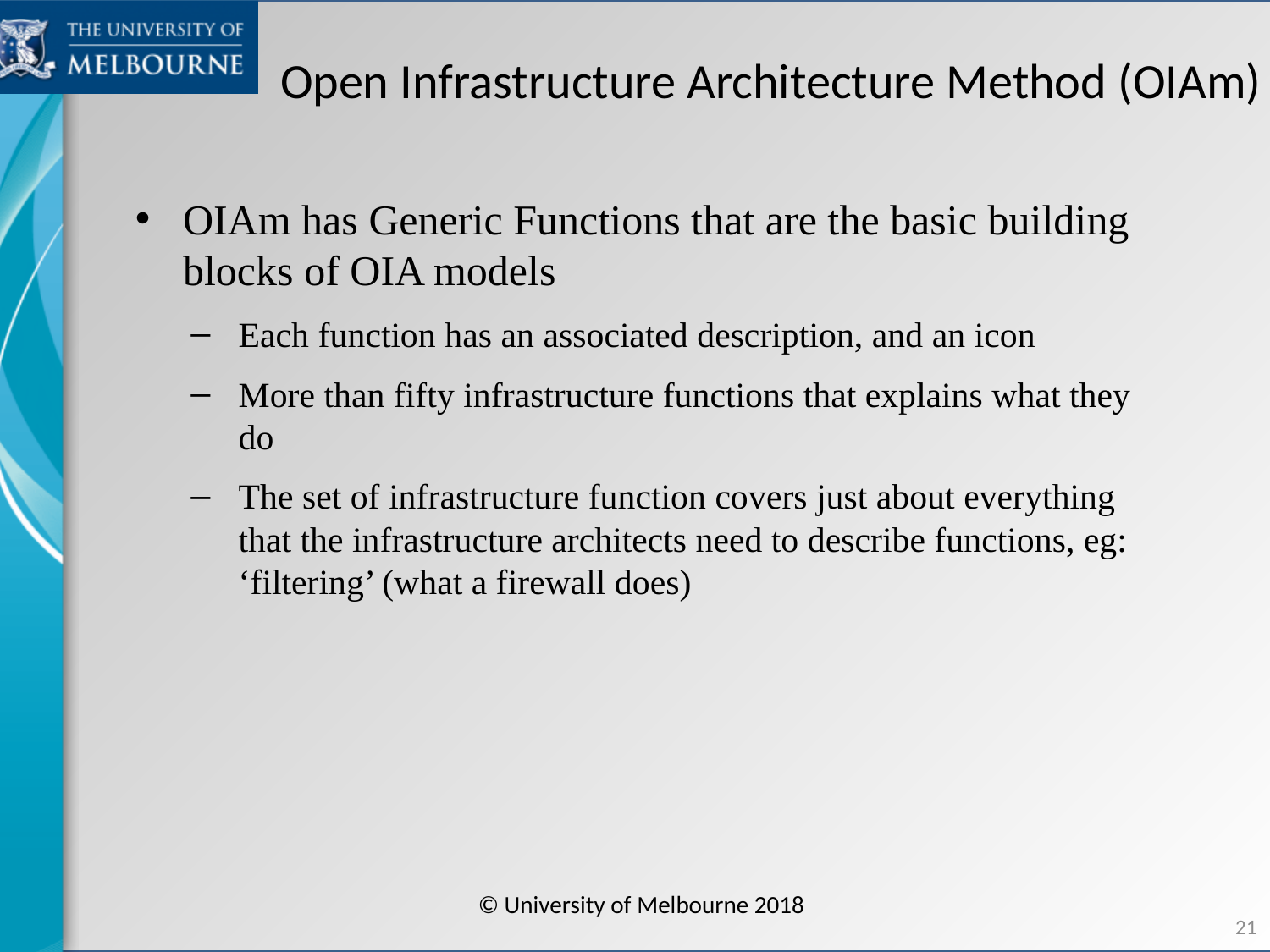

# Open Infrastructure Architecture Method (OIAm)
OIAm has Generic Functions that are the basic building blocks of OIA models
Each function has an associated description, and an icon
More than fifty infrastructure functions that explains what they do
The set of infrastructure function covers just about everything that the infrastructure architects need to describe functions, eg: ‘filtering’ (what a firewall does)
© University of Melbourne 2018
21